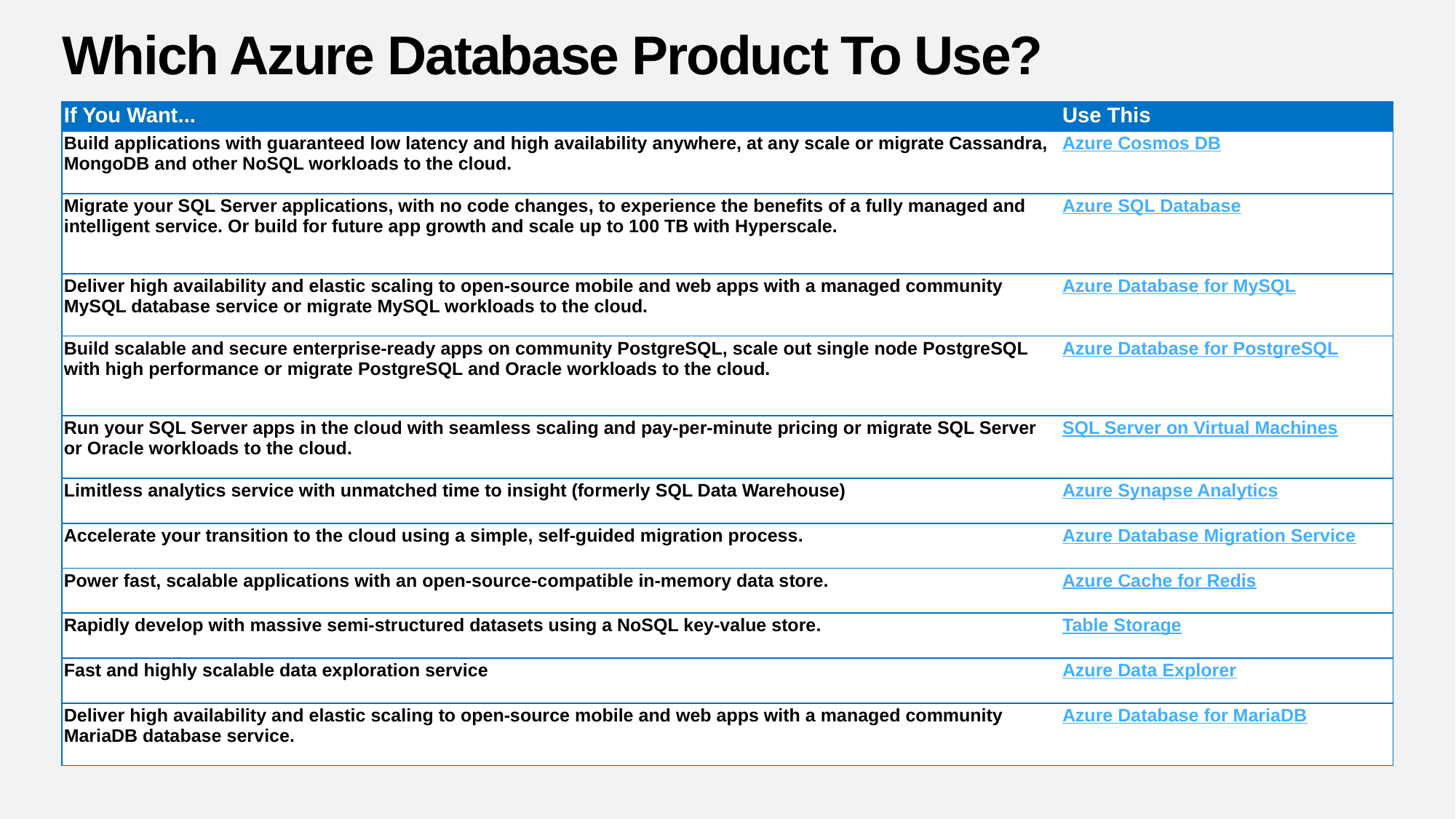

# Which Azure Database Product To Use?
| If You Want... | Use This |
| --- | --- |
| Build applications with guaranteed low latency and high availability anywhere, at any scale or migrate Cassandra, MongoDB and other NoSQL workloads to the cloud. | Azure Cosmos DB |
| Migrate your SQL Server applications, with no code changes, to experience the benefits of a fully managed and intelligent service. Or build for future app growth and scale up to 100 TB with Hyperscale. | Azure SQL Database |
| Deliver high availability and elastic scaling to open-source mobile and web apps with a managed community MySQL database service or migrate MySQL workloads to the cloud. | Azure Database for MySQL |
| Build scalable and secure enterprise-ready apps on community PostgreSQL, scale out single node PostgreSQL with high performance or migrate PostgreSQL and Oracle workloads to the cloud. | Azure Database for PostgreSQL |
| Run your SQL Server apps in the cloud with seamless scaling and pay-per-minute pricing or migrate SQL Server or Oracle workloads to the cloud. | SQL Server on Virtual Machines |
| Limitless analytics service with unmatched time to insight (formerly SQL Data Warehouse) | Azure Synapse Analytics |
| Accelerate your transition to the cloud using a simple, self-guided migration process. | Azure Database Migration Service |
| Power fast, scalable applications with an open-source-compatible in-memory data store. | Azure Cache for Redis |
| Rapidly develop with massive semi-structured datasets using a NoSQL key-value store. | Table Storage |
| Fast and highly scalable data exploration service | Azure Data Explorer |
| Deliver high availability and elastic scaling to open-source mobile and web apps with a managed community MariaDB database service. | Azure Database for MariaDB |
https://azure.microsoft.com/en-us/product-categories/databases/